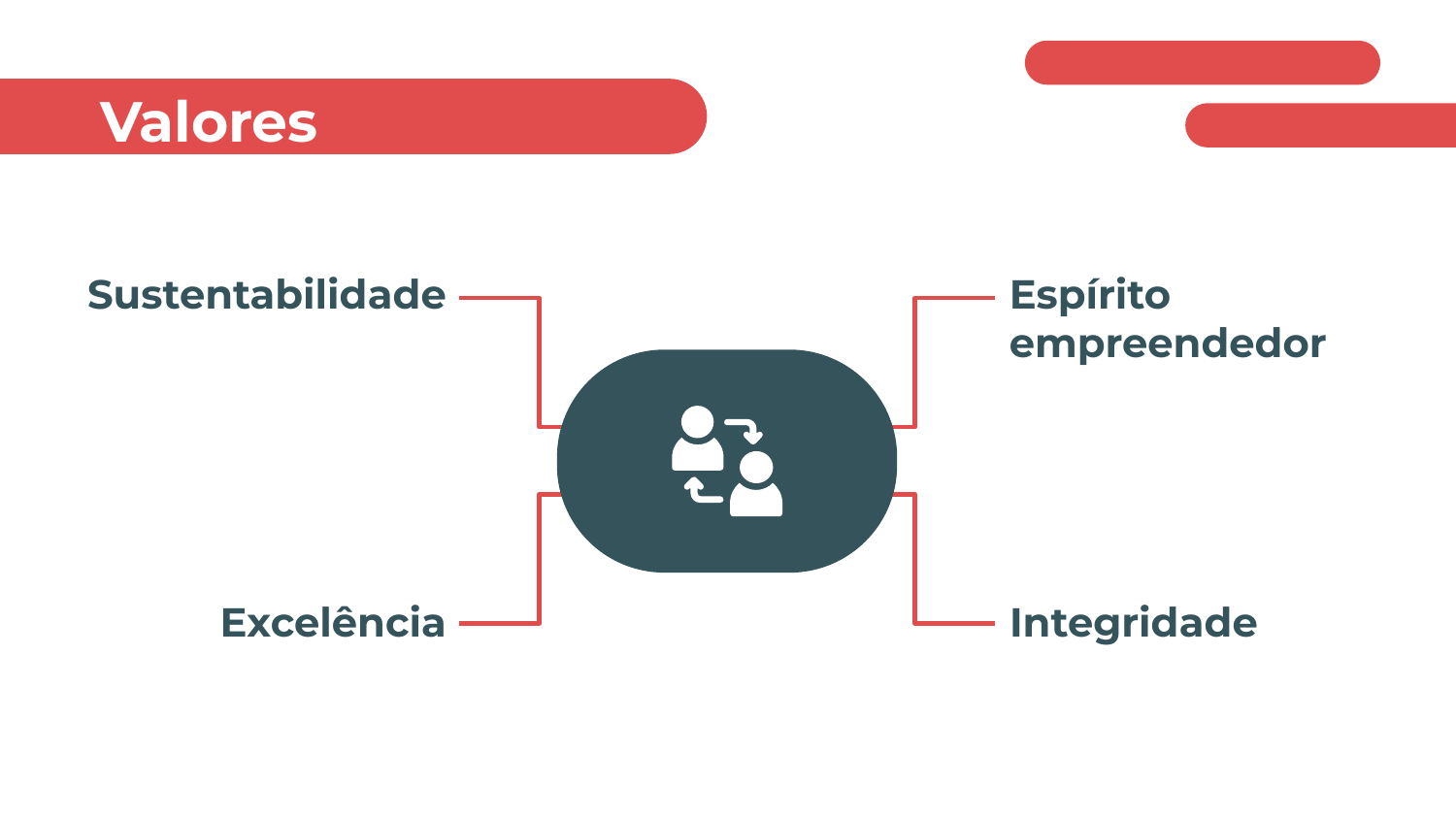

# Valores
Sustentabilidade
Espírito empreendedor

Excelência
Integridade